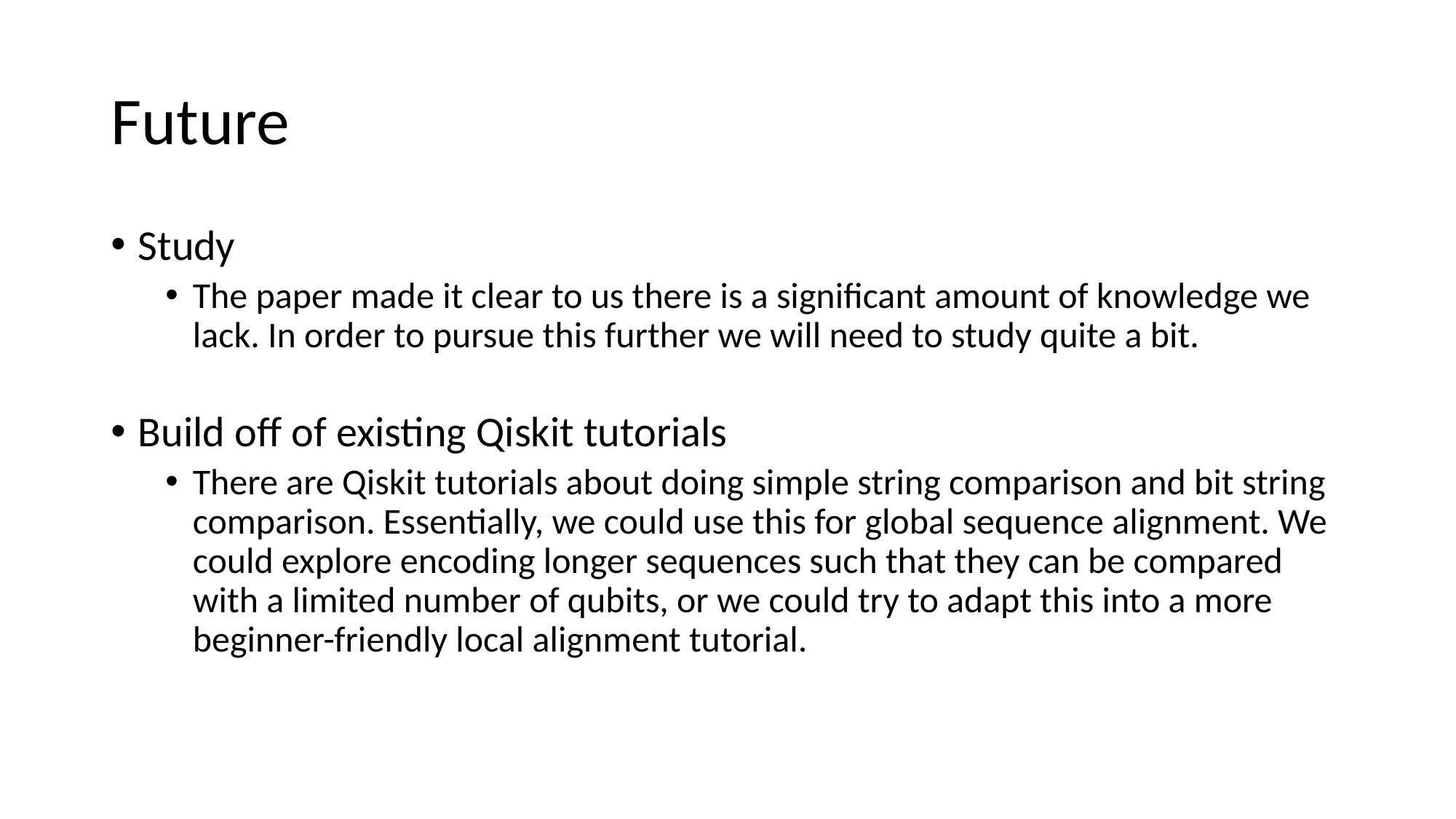

# Future
Study
The paper made it clear to us there is a significant amount of knowledge we lack. In order to pursue this further we will need to study quite a bit.
Build off of existing Qiskit tutorials
There are Qiskit tutorials about doing simple string comparison and bit string comparison. Essentially, we could use this for global sequence alignment. We could explore encoding longer sequences such that they can be compared with a limited number of qubits, or we could try to adapt this into a more beginner-friendly local alignment tutorial.